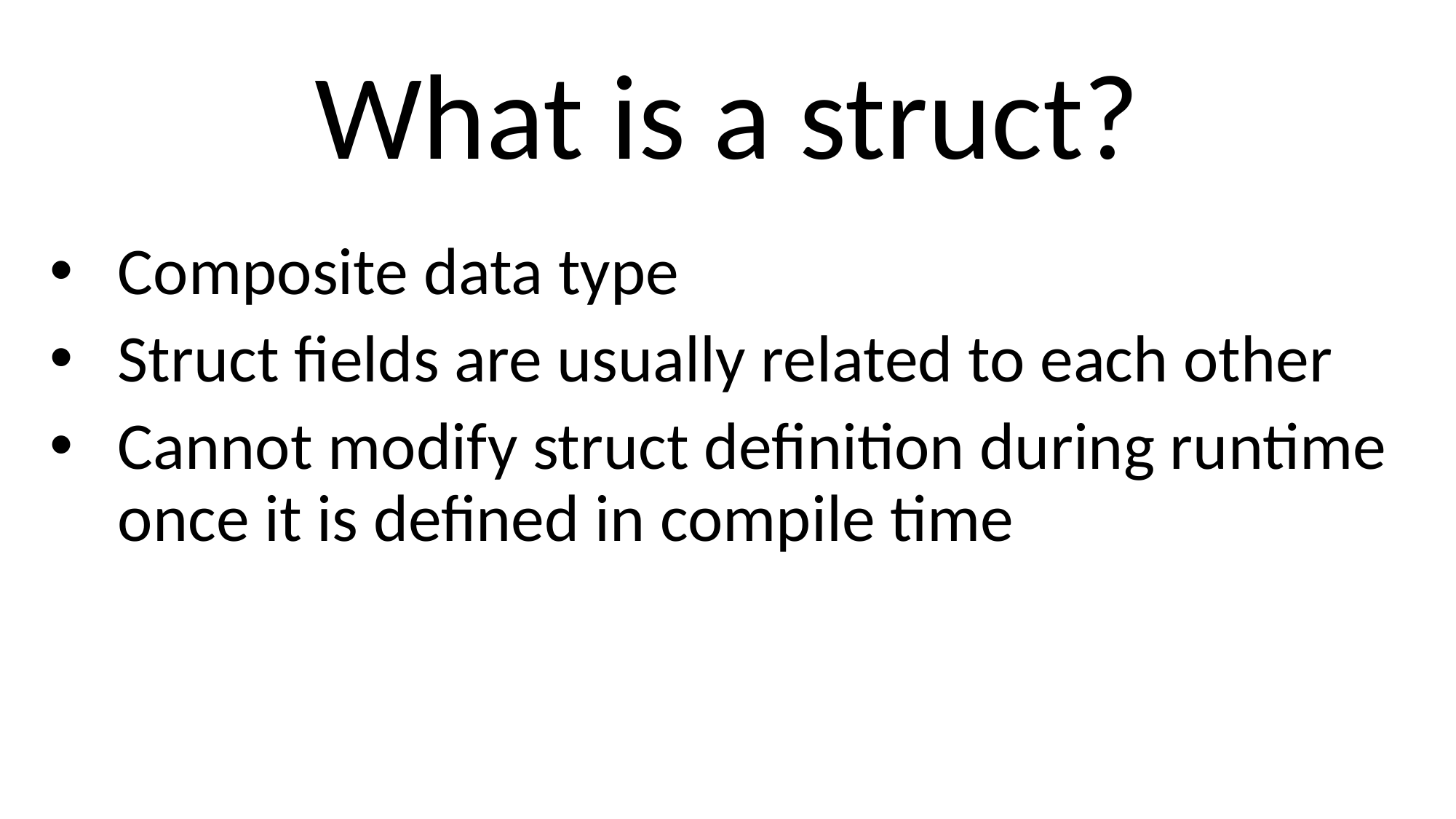

What is a struct?
Composite data type
Struct fields are usually related to each other
Cannot modify struct definition during runtime once it is defined in compile time